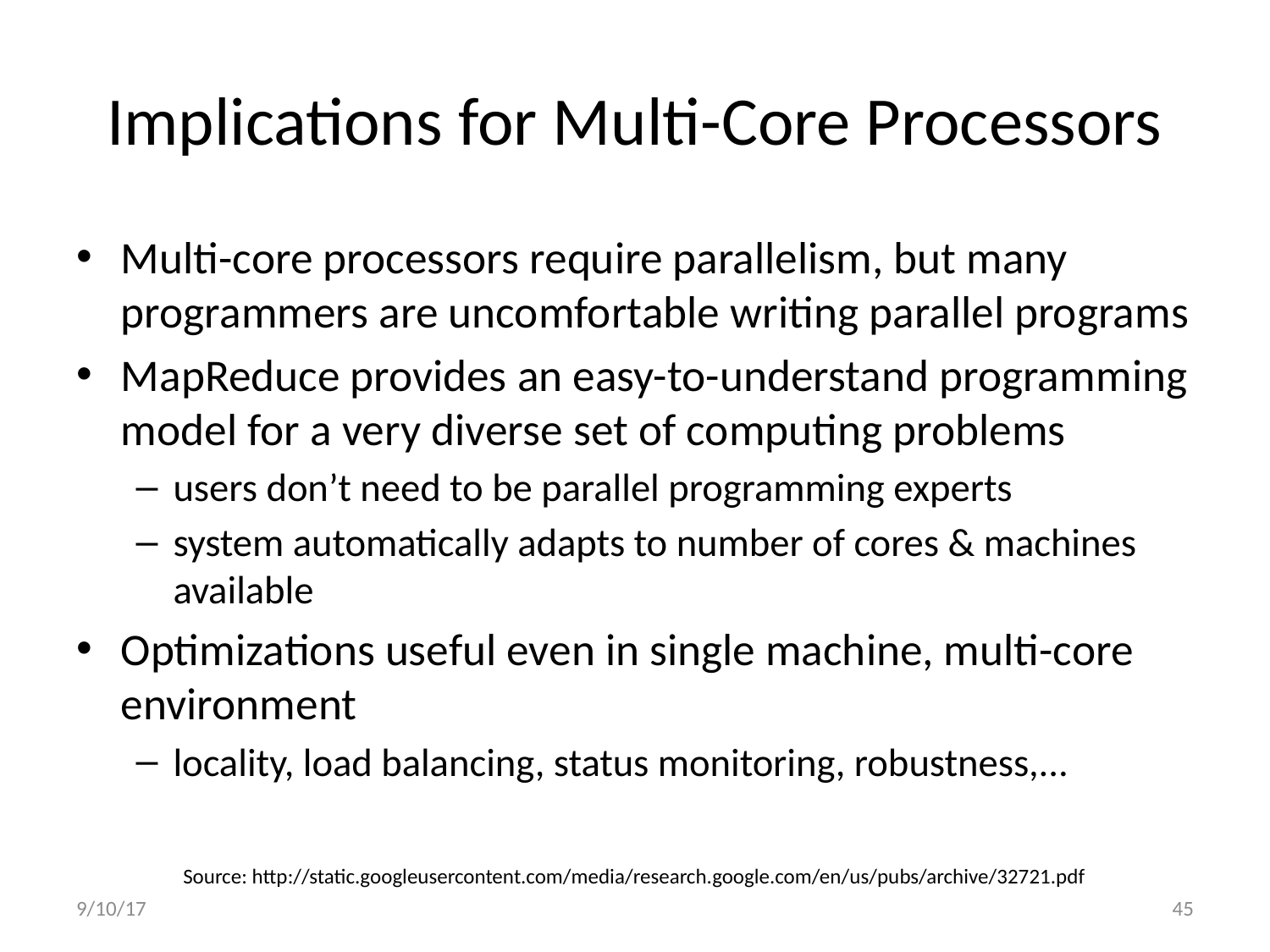

# Implications for Multi-Core Processors
Multi-core processors require parallelism, but many programmers are uncomfortable writing parallel programs
MapReduce provides an easy-to-understand programming model for a very diverse set of computing problems
users don’t need to be parallel programming experts
system automatically adapts to number of cores & machines available
Optimizations useful even in single machine, multi-core environment
locality, load balancing, status monitoring, robustness,...

Source: http://static.googleusercontent.com/media/research.google.com/en/us/pubs/archive/32721.pdf
9/10/17
45